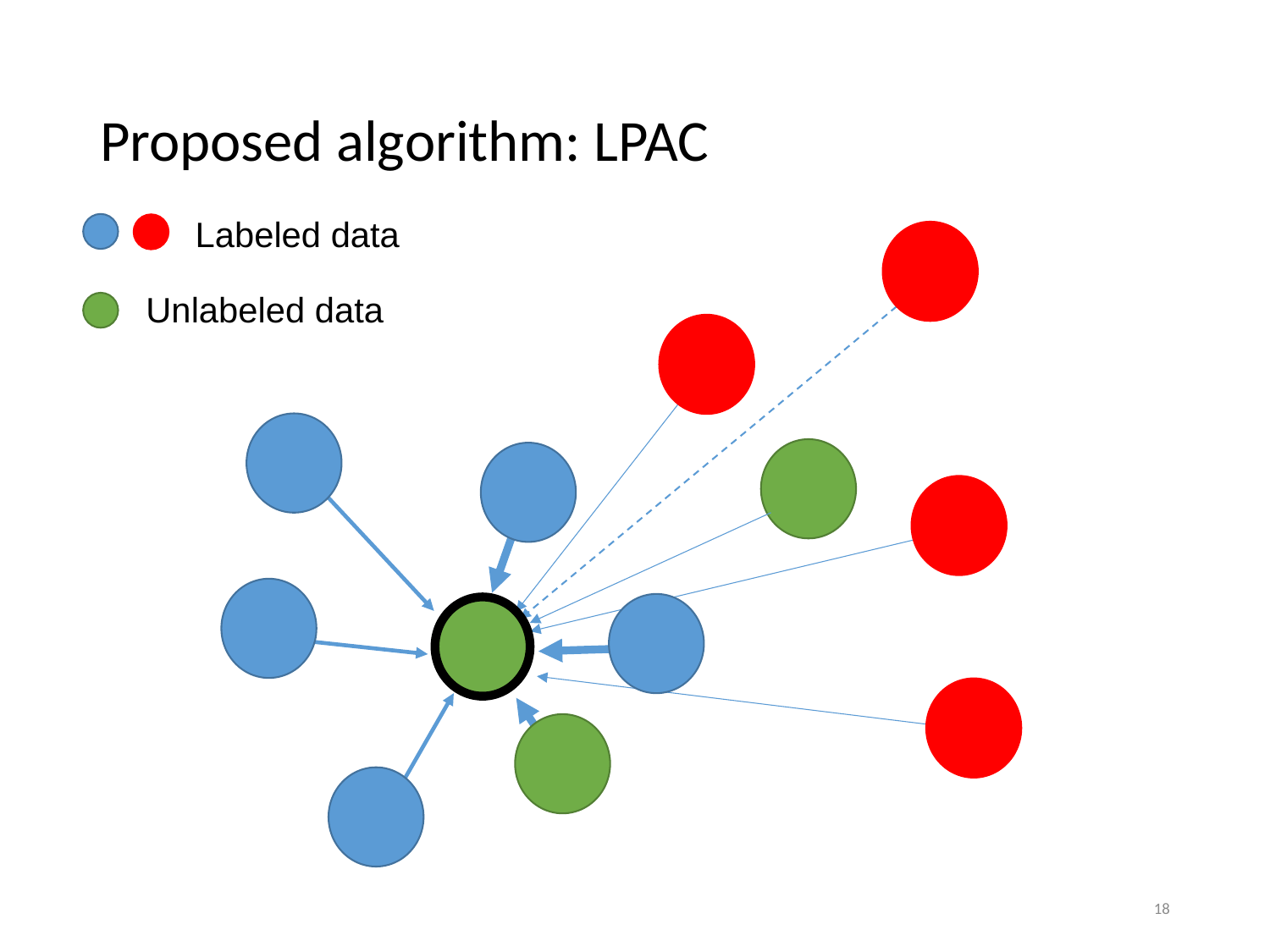

# Proposed algorithm: LPAC
Labeled data

Unlabeled data

18